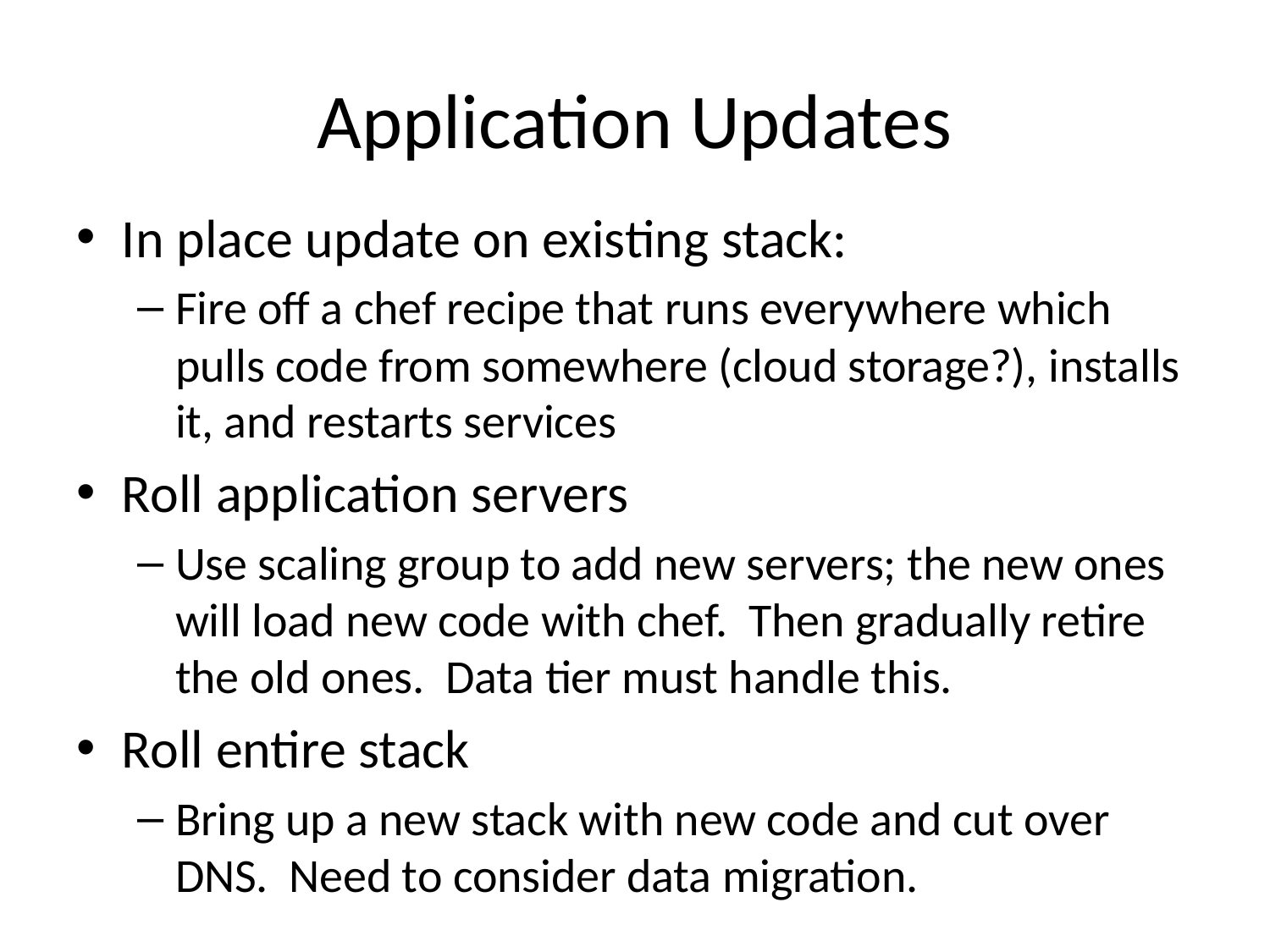

# Application Updates
In place update on existing stack:
Fire off a chef recipe that runs everywhere which pulls code from somewhere (cloud storage?), installs it, and restarts services
Roll application servers
Use scaling group to add new servers; the new ones will load new code with chef.  Then gradually retire the old ones.  Data tier must handle this.
Roll entire stack
Bring up a new stack with new code and cut over DNS.  Need to consider data migration.